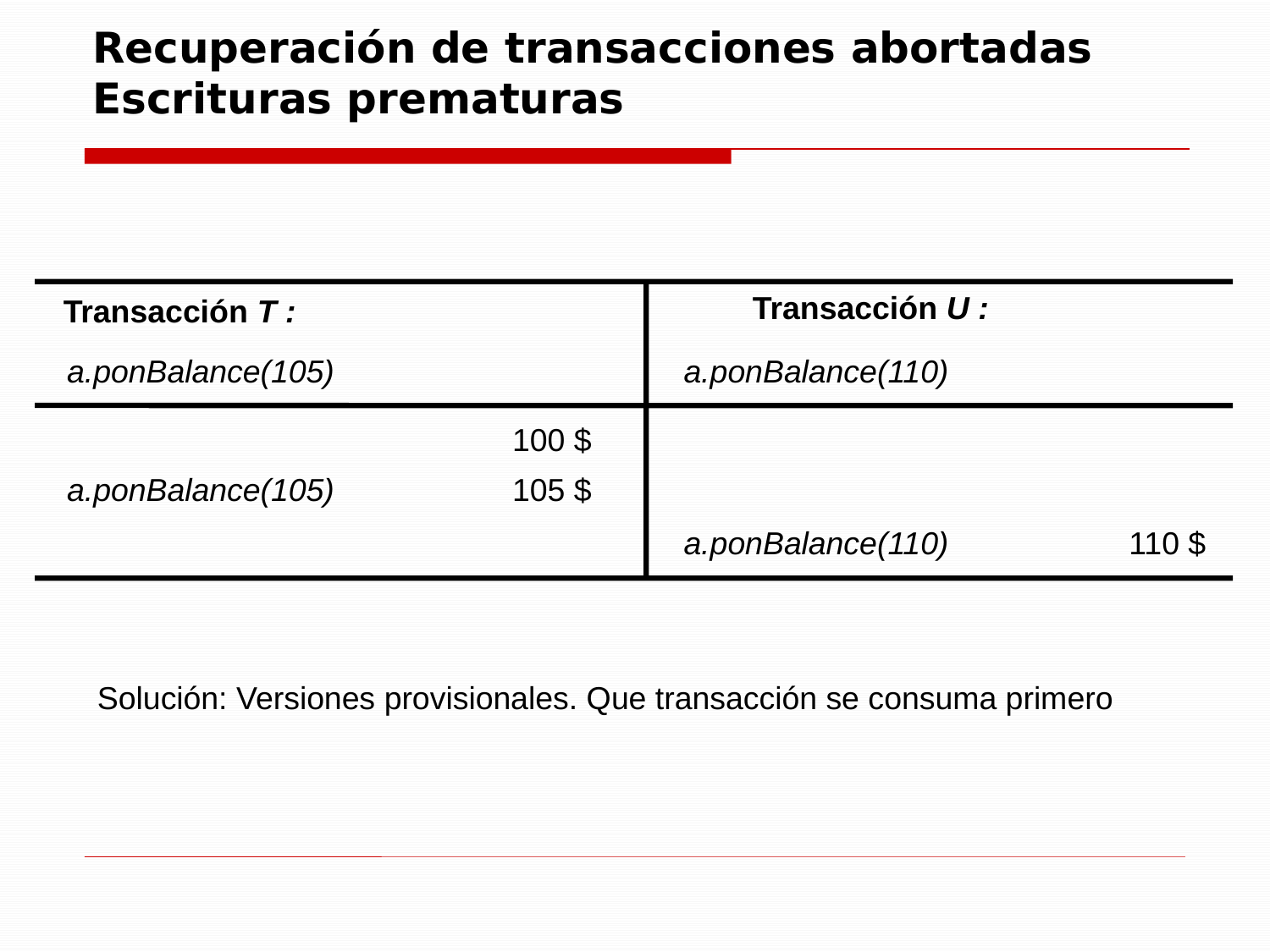

# Recuperación de transacciones abortadas Escrituras prematuras

Transacción T :
a.ponBalance(105)
a.ponBalance(110)
100 $
a.ponBalance(105)
105 $
a.ponBalance(110)
110 $
Transacción U :
Solución: Versiones provisionales. Que transacción se consuma primero